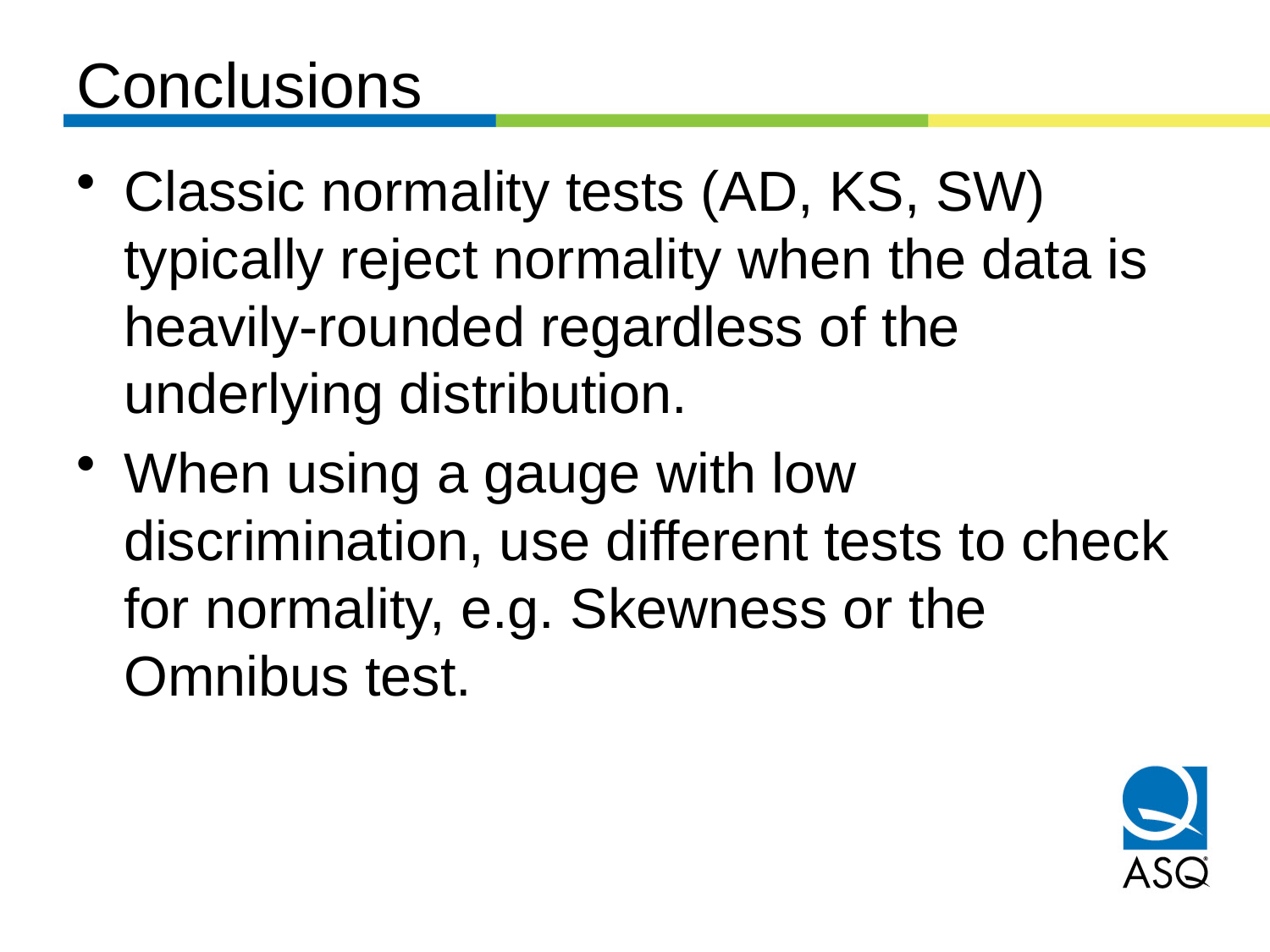

# Conclusions
Classic normality tests (AD, KS, SW) typically reject normality when the data is heavily-rounded regardless of the underlying distribution.
When using a gauge with low discrimination, use different tests to check for normality, e.g. Skewness or the Omnibus test.